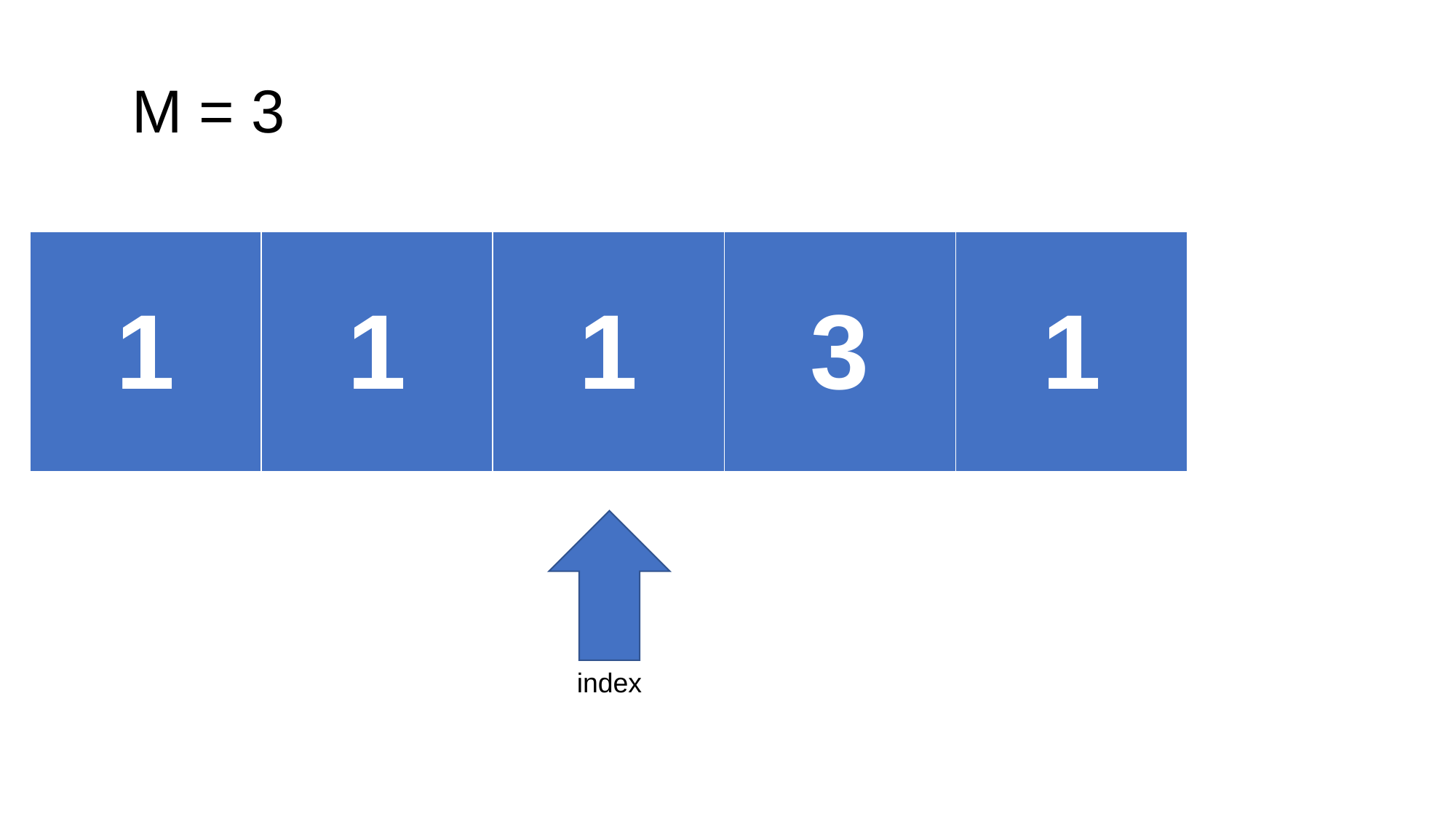

M = 3
| 1 | 1 | 1 | 3 | 1 |
| --- | --- | --- | --- | --- |

index